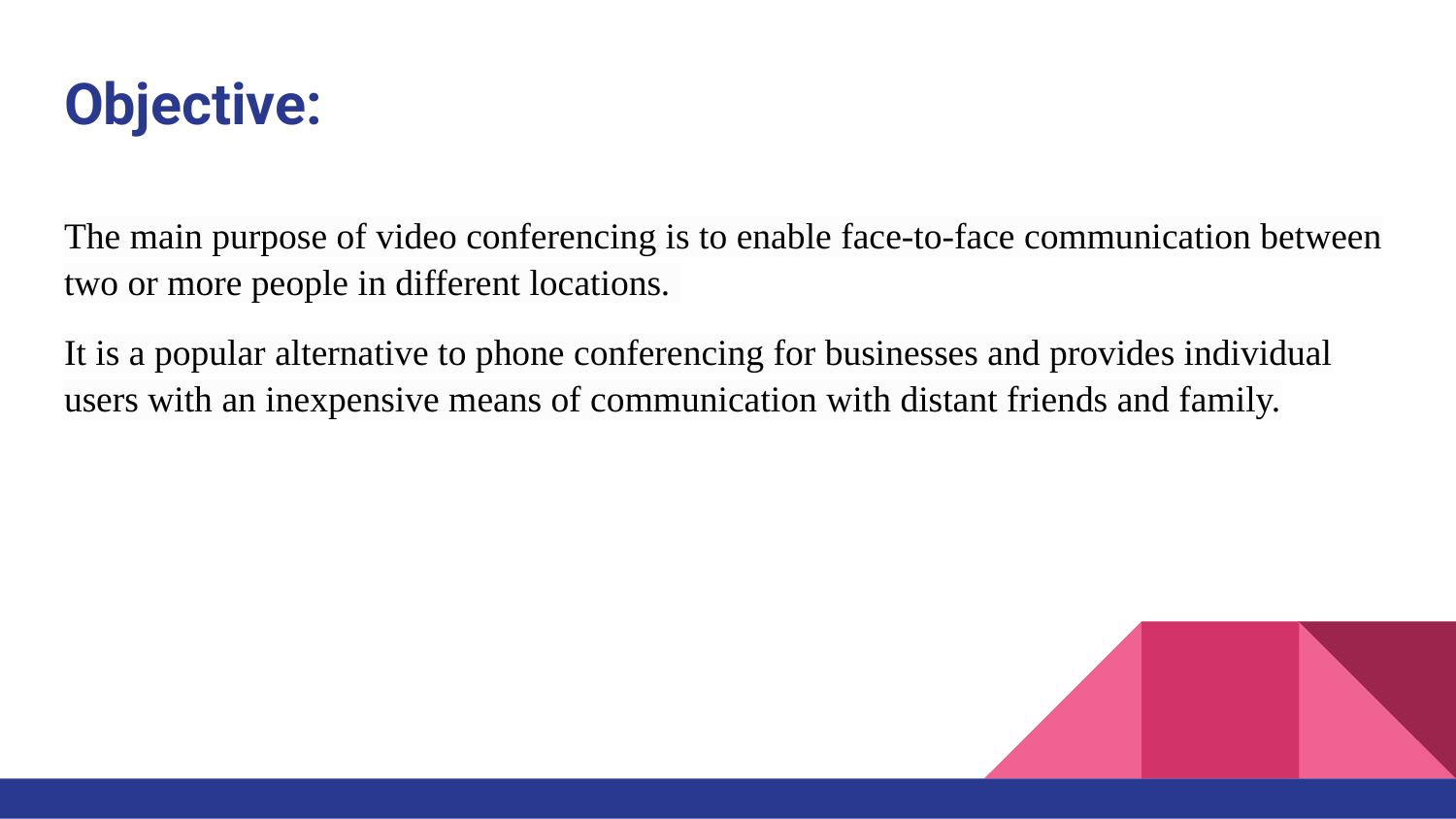

# Objective:
The main purpose of video conferencing is to enable face-to-face communication between two or more people in different locations.
It is a popular alternative to phone conferencing for businesses and provides individual users with an inexpensive means of communication with distant friends and family.